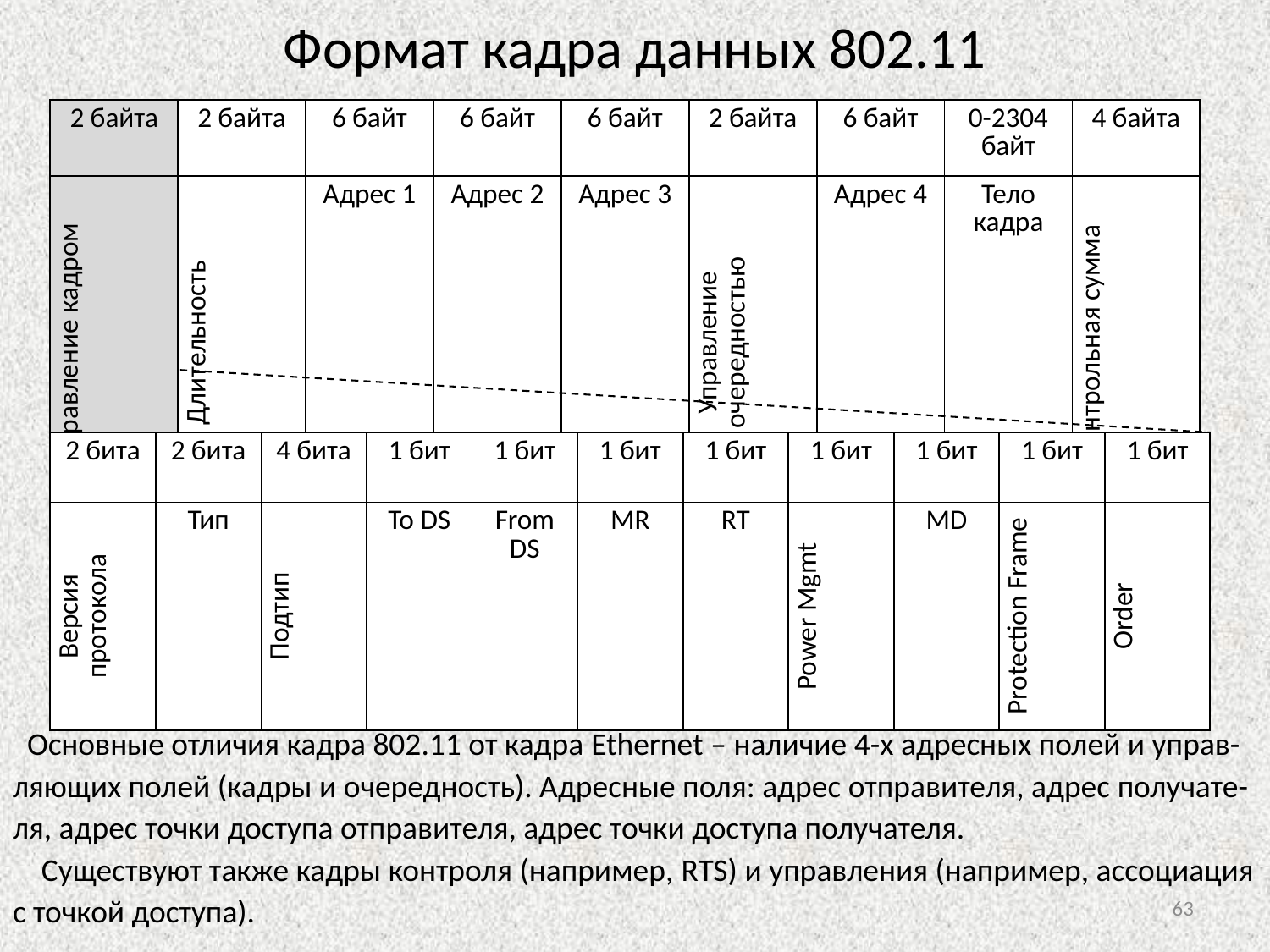

# Формат кадра данных 802.11
| 2 байта | 2 байта | 6 байт | 6 байт | 6 байт | 2 байта | 6 байт | 0-2304 байт | 4 байта |
| --- | --- | --- | --- | --- | --- | --- | --- | --- |
| Управление кадром | Длительность | Адрес 1 | Адрес 2 | Адрес 3 | Управление очередностью | Адрес 4 | Тело кадра | Контрольная сумма |
| 2 бита | 2 бита | 4 бита | 1 бит | 1 бит | 1 бит | 1 бит | 1 бит | 1 бит | 1 бит | 1 бит |
| --- | --- | --- | --- | --- | --- | --- | --- | --- | --- | --- |
| Версия протокола | Тип | Подтип | To DS | From DS | MR | RT | Power Mgmt | MD | Protection Frame | Order |
  Основные отличия кадра 802.11 от кадра Ethernet – наличие 4-х адресных полей и управ-ляющих полей (кадры и очередность). Адресные поля: адрес отправителя, адрес получате-ля, адрес точки доступа отправителя, адрес точки доступа получателя.
    Существуют также кадры контроля (например, RTS) и управления (например, ассоциация с точкой доступа).
63